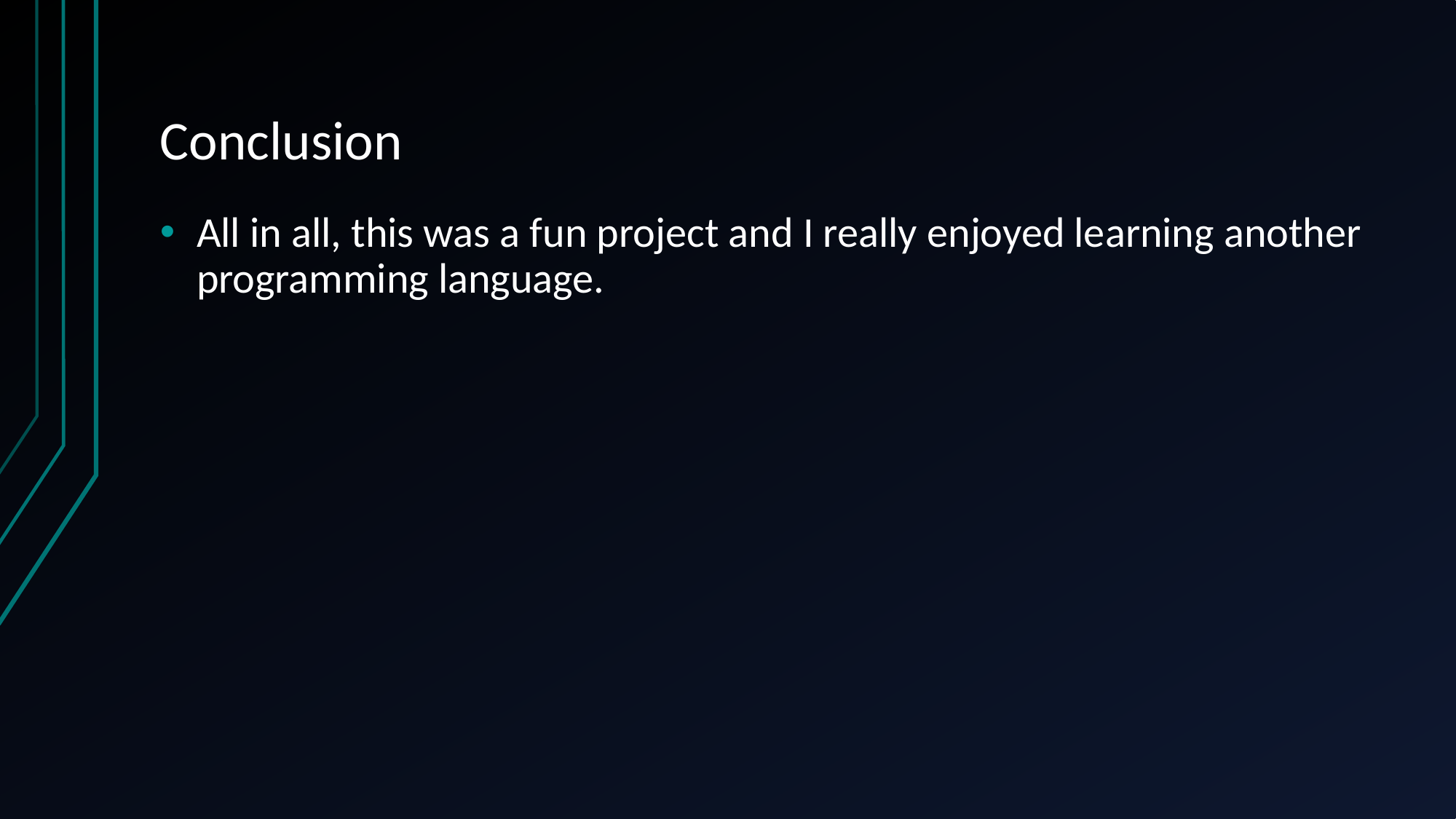

# Conclusion
All in all, this was a fun project and I really enjoyed learning another programming language.